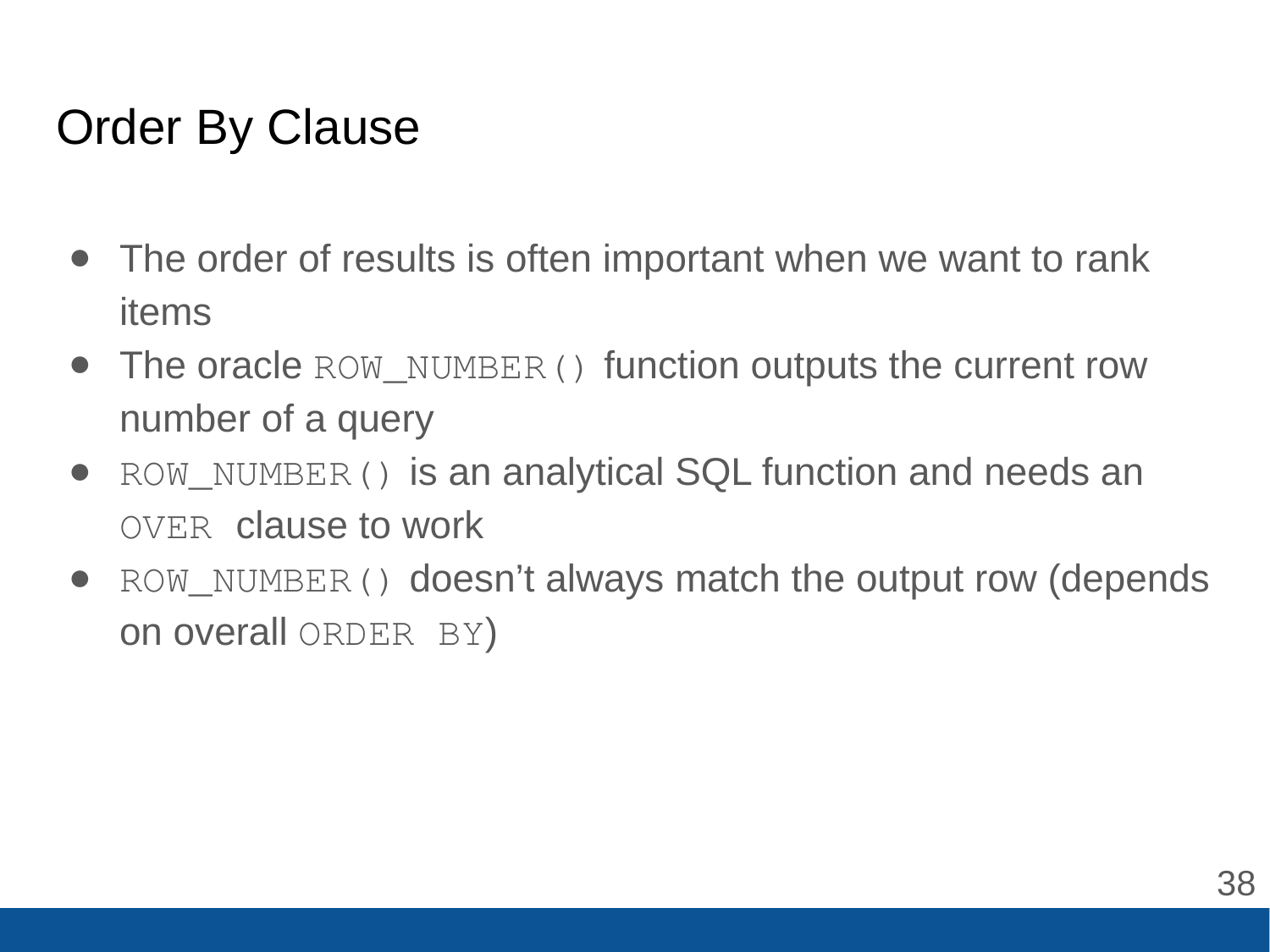

# Order By Clause
The order of results is often important when we want to rank items
The oracle ROW_NUMBER() function outputs the current row
number of a query
ROW_NUMBER() is an analytical SQL function and needs an OVER clause to work
ROW_NUMBER() doesn’t always match the output row (depends on overall ORDER BY)
38